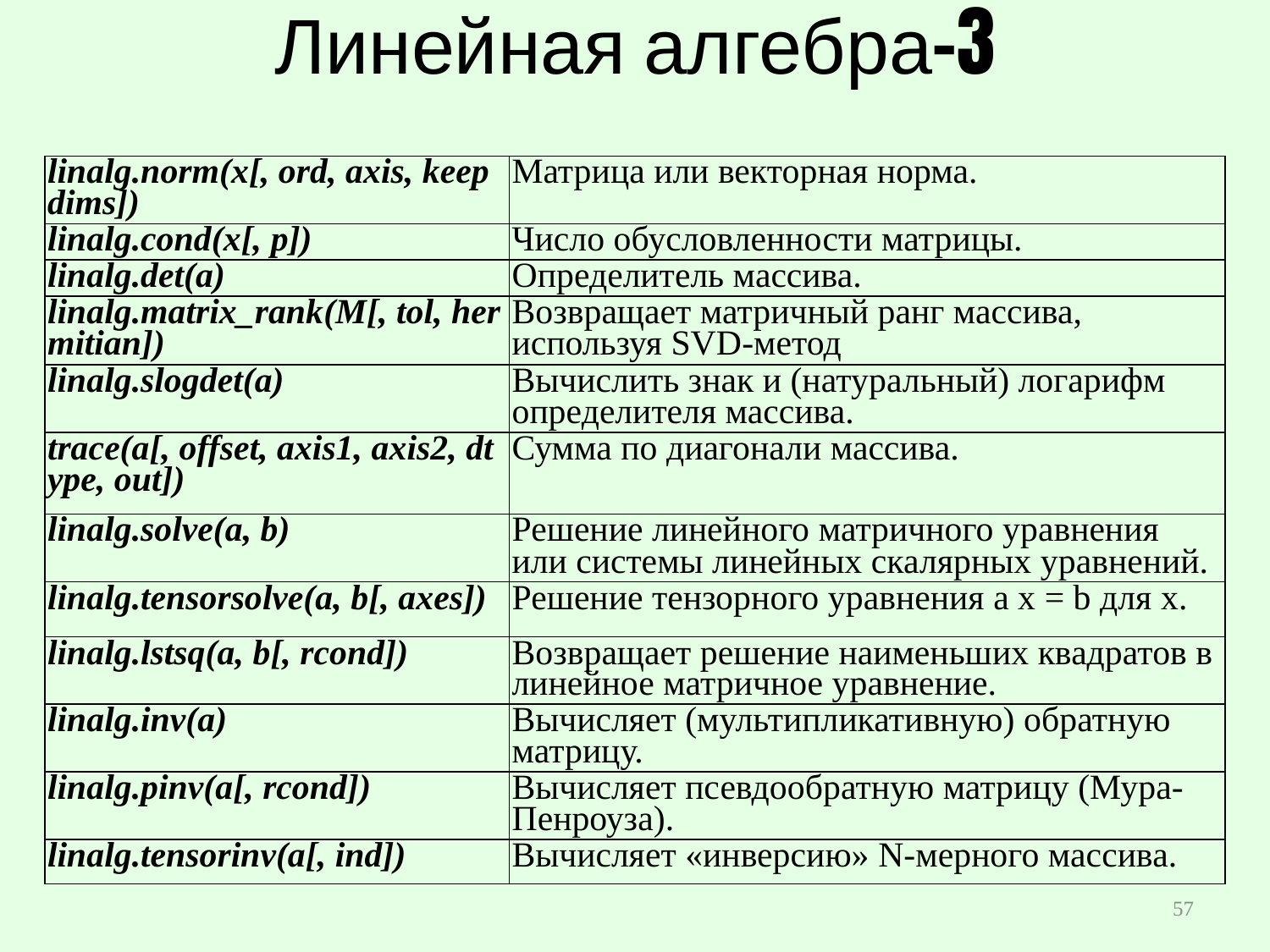

# Линейная алгебра-3
| linalg.norm(x[, ord, axis, keepdims]) | Матрица или векторная норма. |
| --- | --- |
| linalg.cond(x[, p]) | Число обусловленности матрицы. |
| linalg.det(a) | Определитель массива. |
| linalg.matrix\_rank(M[, tol, hermitian]) | Возвращает матричный ранг массива, используя SVD-метод |
| linalg.slogdet(a) | Вычислить знак и (натуральный) логарифм определителя массива. |
| trace(a[, offset, axis1, axis2, dtype, out]) | Сумма по диагонали массива. |
| linalg.solve(a, b) | Решение линейного матричного уравнения или системы линейных скалярных уравнений. |
| linalg.tensorsolve(a, b[, axes]) | Решение тензорного уравнения a x = b для x. |
| linalg.lstsq(a, b[, rcond]) | Возвращает решение наименьших квадратов в линейное матричное уравнение. |
| linalg.inv(a) | Вычисляет (мультипликативную) обратную матрицу. |
| linalg.pinv(a[, rcond]) | Вычисляет псевдообратную матрицу (Мура-Пенроуза). |
| linalg.tensorinv(a[, ind]) | Вычисляет «инверсию» N-мерного массива. |
57